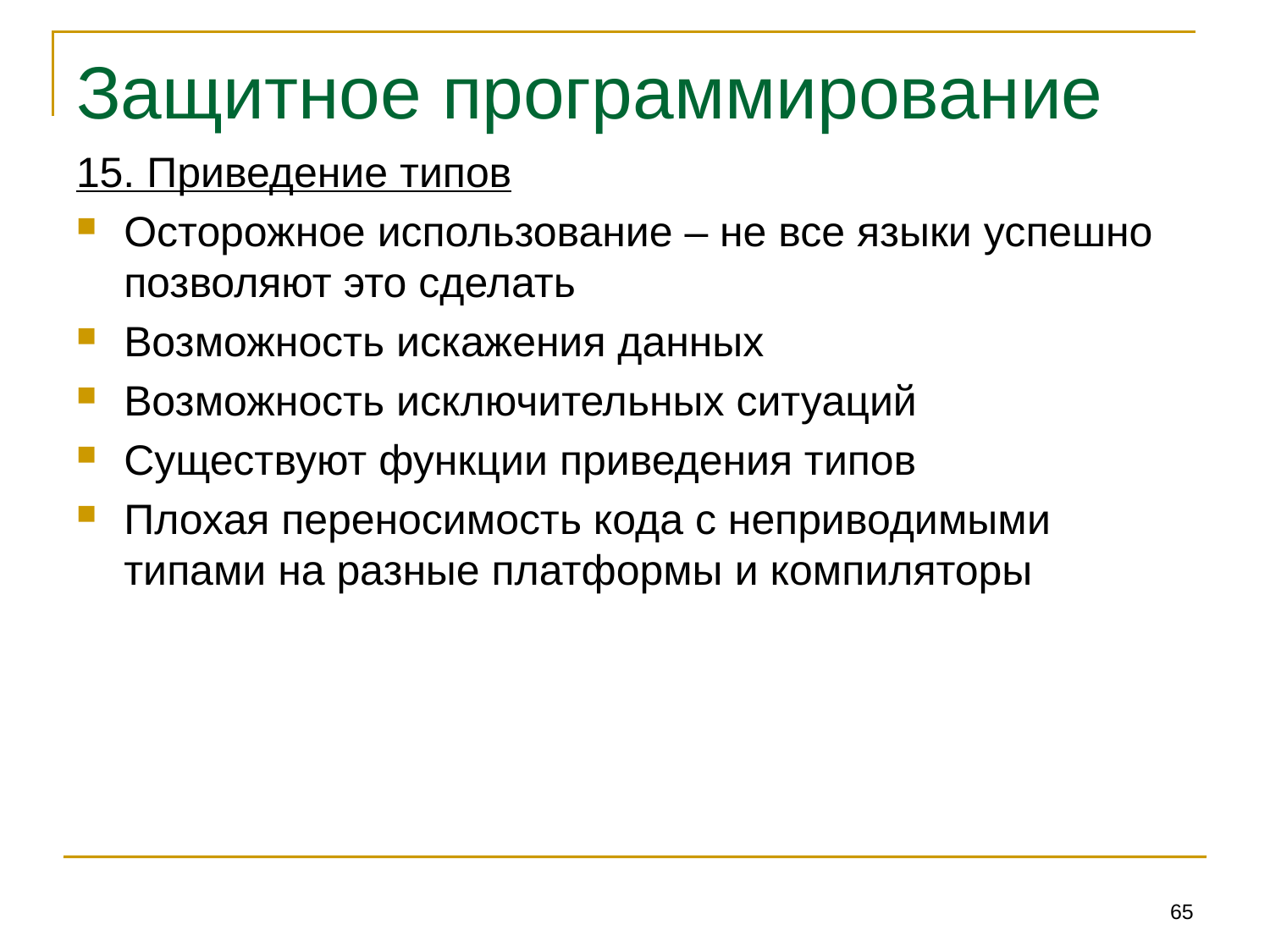

# Защитное программирование
15. Приведение типов
Осторожное использование – не все языки успешно позволяют это сделать
Возможность искажения данных
Возможность исключительных ситуаций
Существуют функции приведения типов
Плохая переносимость кода с неприводимыми типами на разные платформы и компиляторы

65